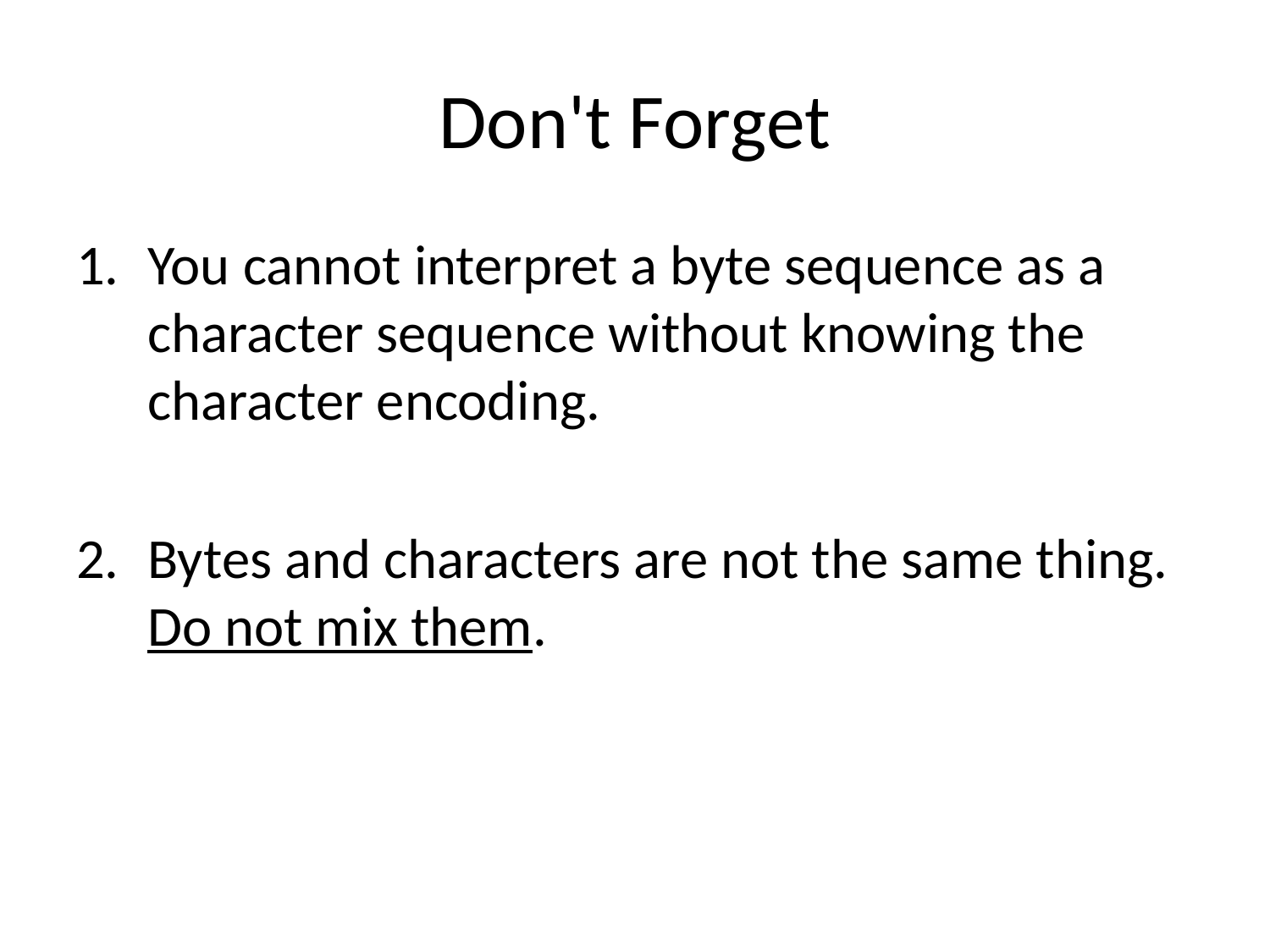

# Don't Forget
You cannot interpret a byte sequence as a
character sequence without knowing the
character encoding.

Bytes and characters are not the same thing. Do not mix them.